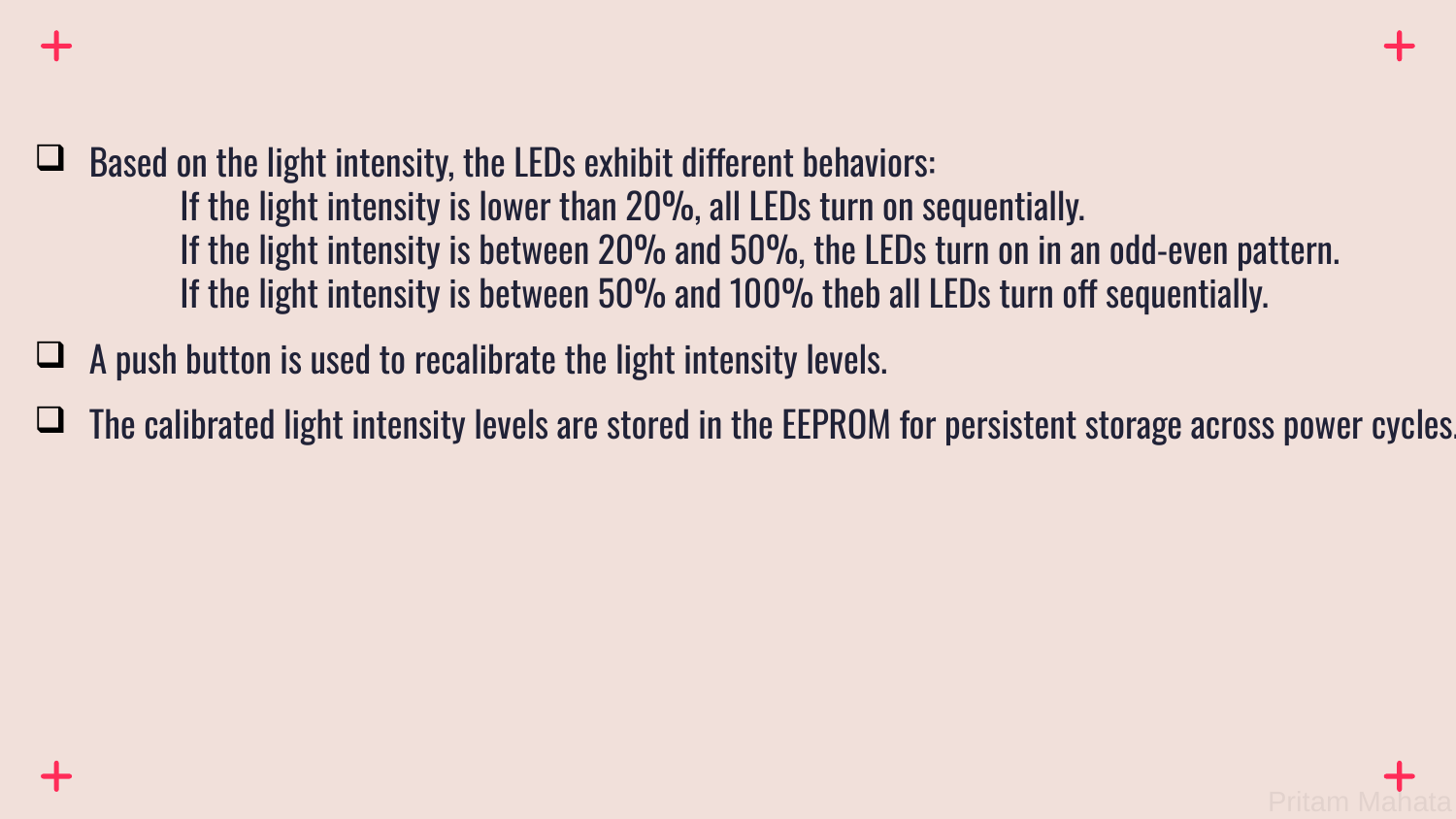

Based on the light intensity, the LEDs exhibit different behaviors:
	If the light intensity is lower than 20%, all LEDs turn on sequentially.
	If the light intensity is between 20% and 50%, the LEDs turn on in an odd-even pattern.
	If the light intensity is between 50% and 100% theb all LEDs turn off sequentially.
A push button is used to recalibrate the light intensity levels.
The calibrated light intensity levels are stored in the EEPROM for persistent storage across power cycles.